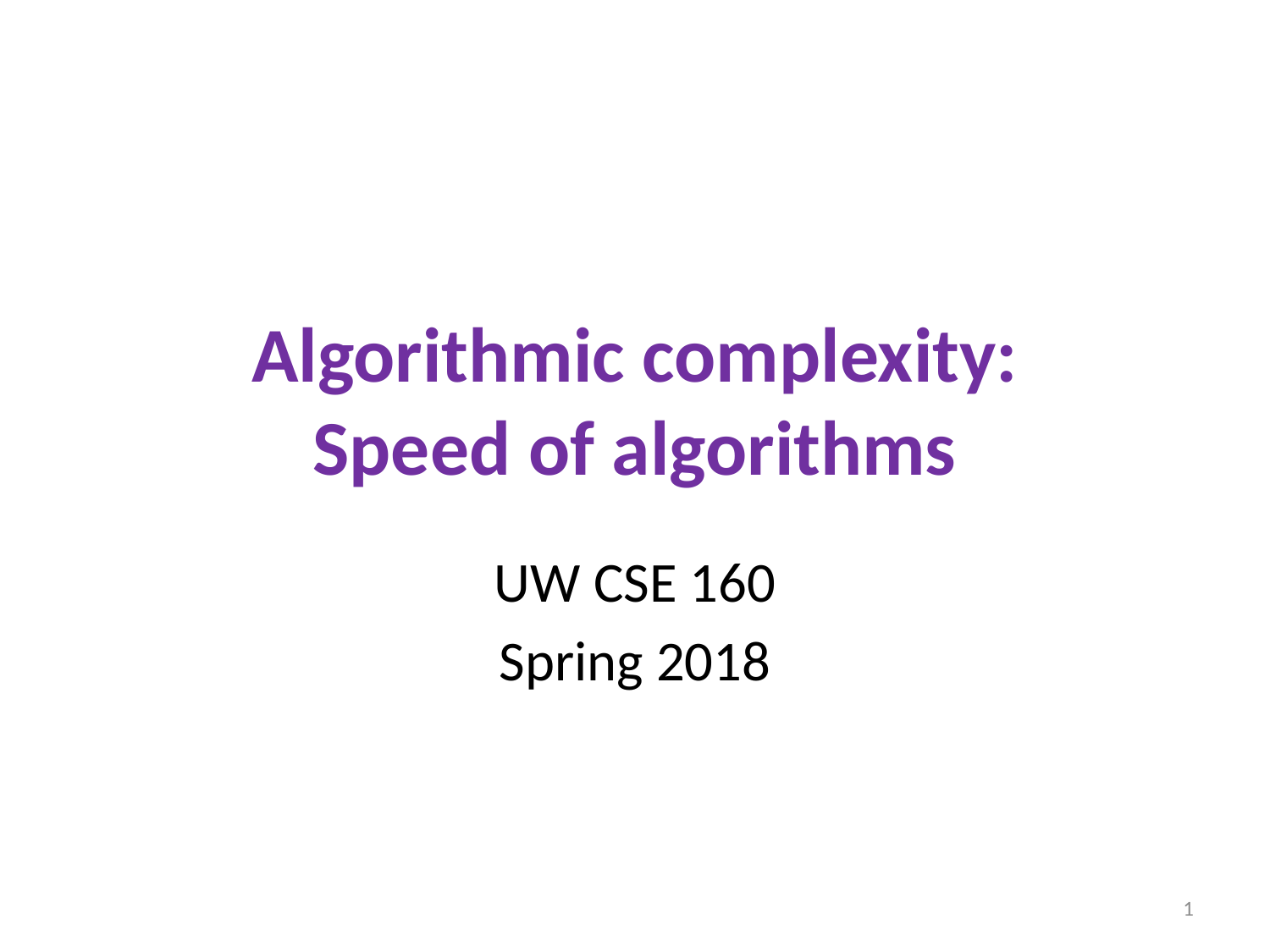

# Algorithmic complexity: Speed of algorithms
UW CSE 160
Spring 2018
1